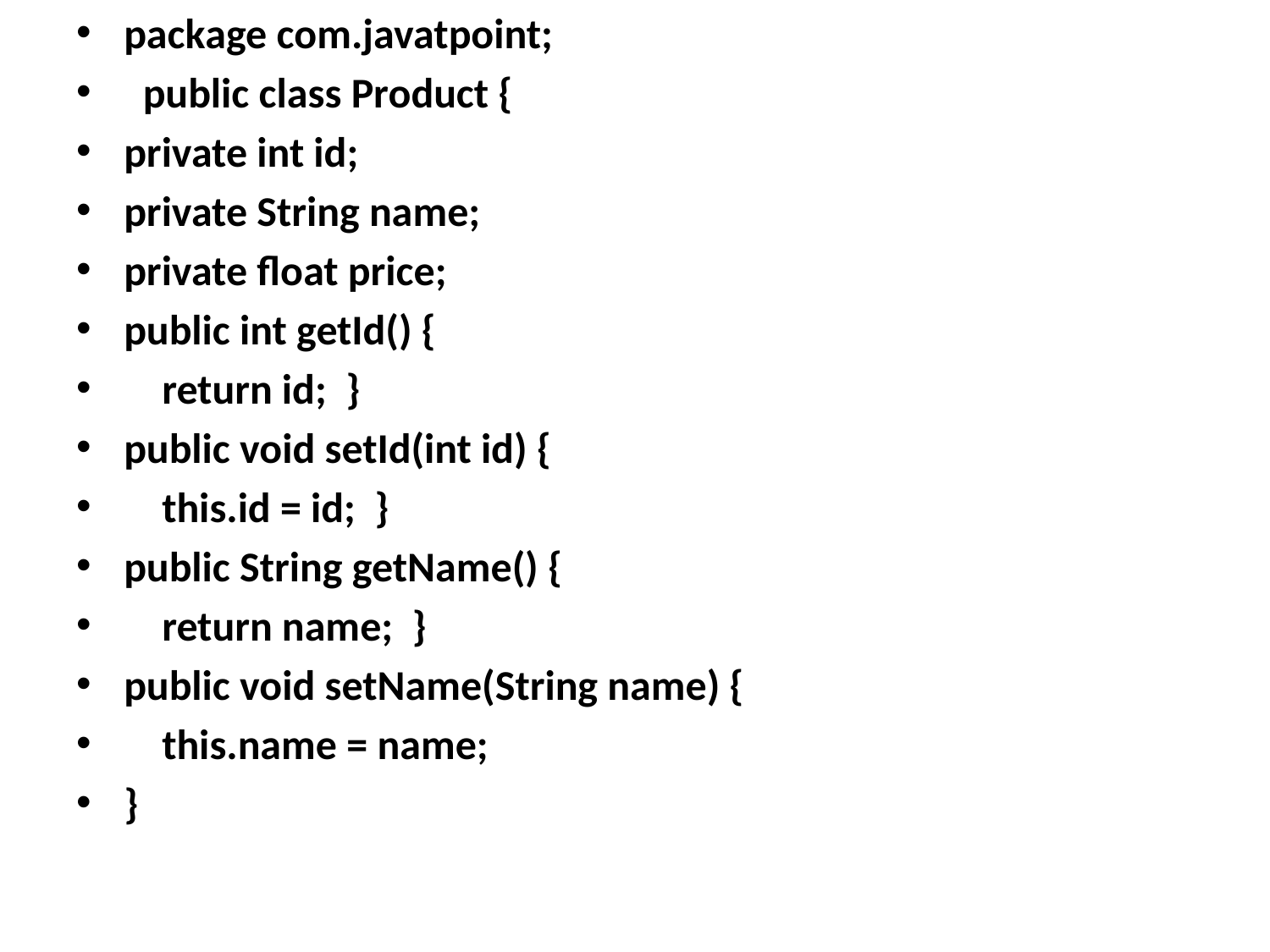

package com.javatpoint;
  public class Product {
private int id;
private String name;
private float price;
public int getId() {
    return id;  }
public void setId(int id) {
    this.id = id;  }
public String getName() {
    return name;  }
public void setName(String name) {
    this.name = name;
}